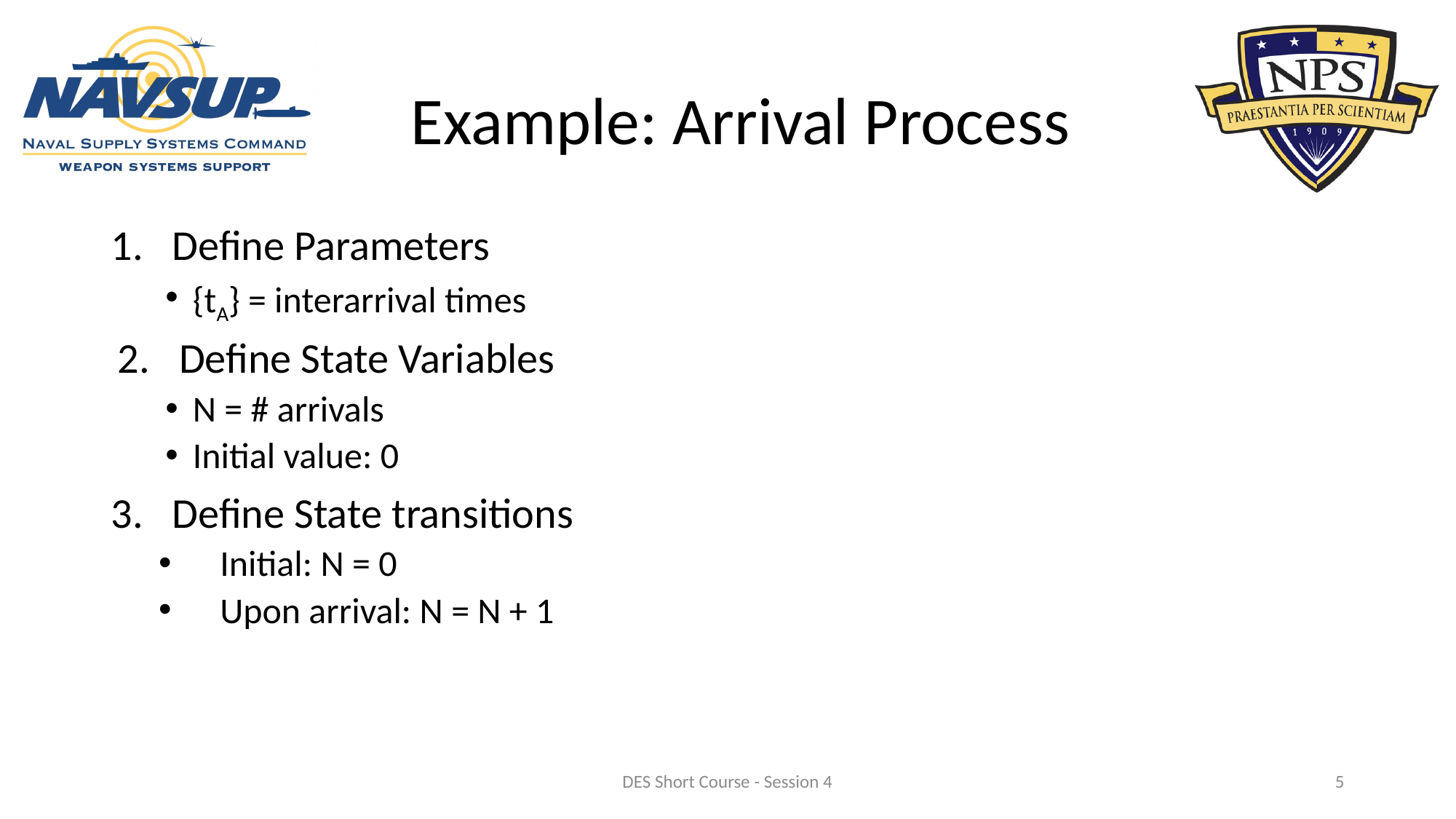

# Example: Arrival Process
Define Parameters
{tA} = interarrival times
Define State Variables
N = # arrivals
Initial value: 0
Define State transitions
Initial: N = 0
Upon arrival: N = N + 1
DES Short Course - Session 4
5